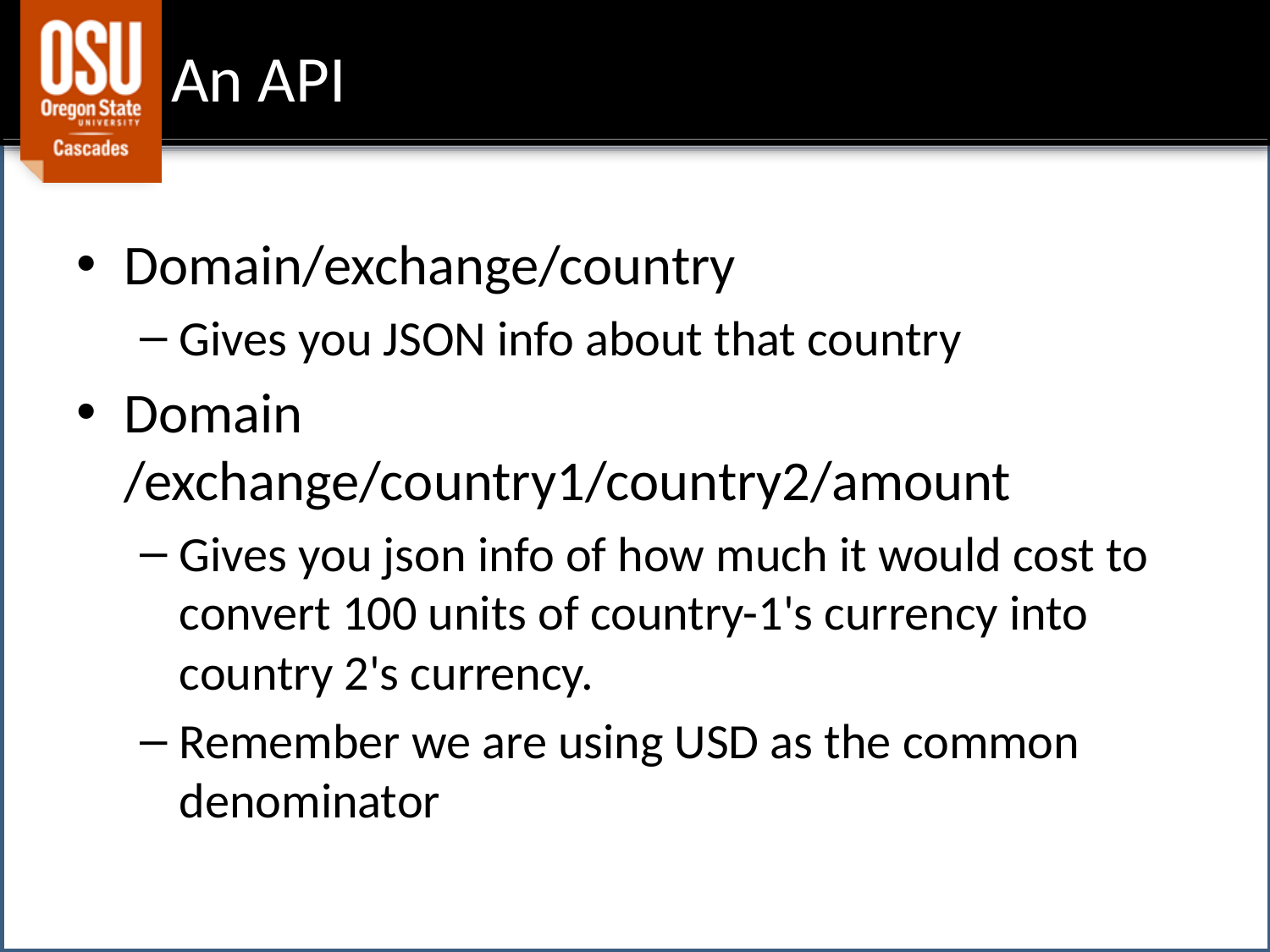

# An API
Domain/exchange/country
Gives you JSON info about that country
Domain /exchange/country1/country2/amount
Gives you json info of how much it would cost to convert 100 units of country-1's currency into country 2's currency.
Remember we are using USD as the common denominator